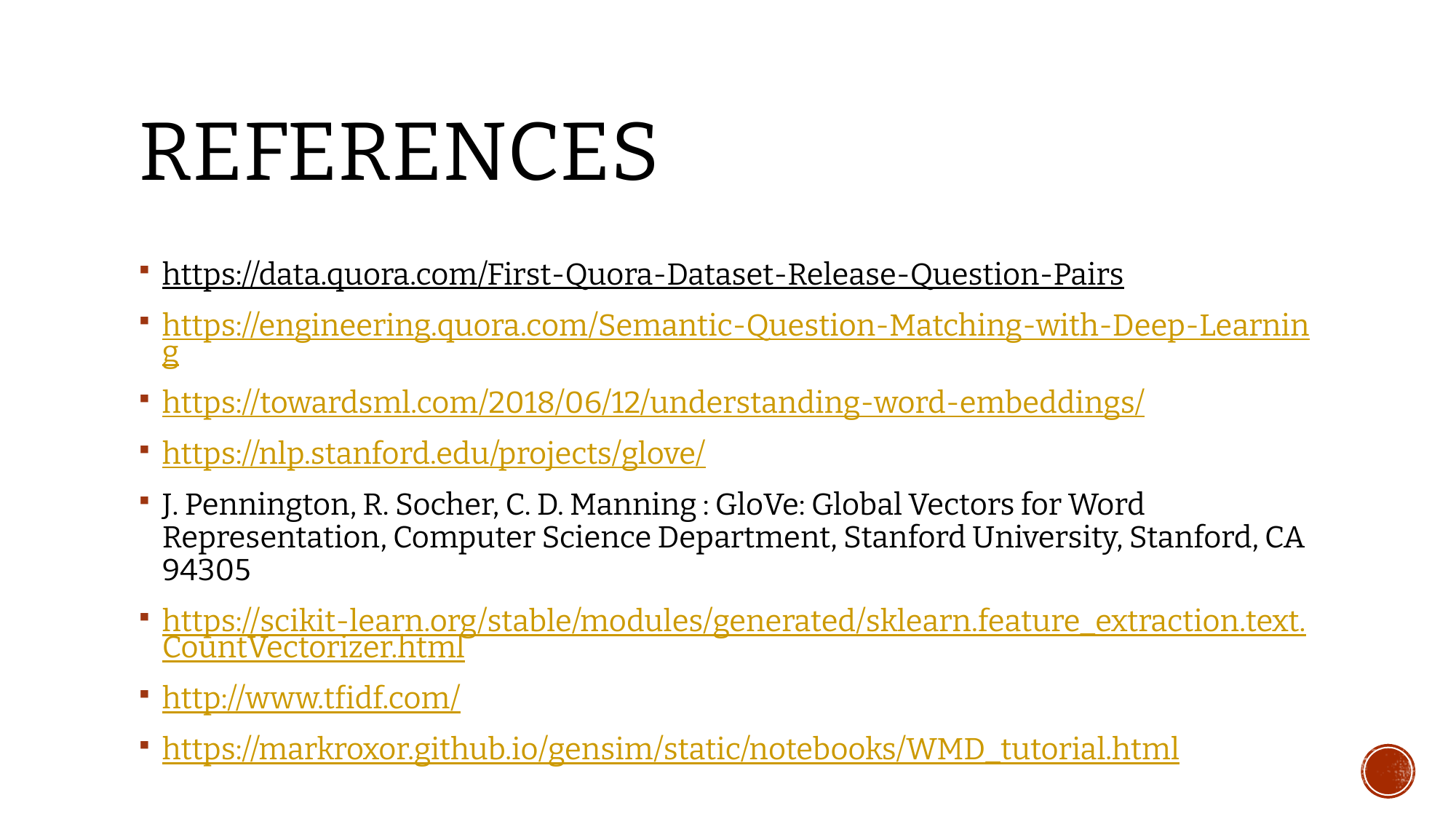

# references
https://data.quora.com/First-Quora-Dataset-Release-Question-Pairs
https://engineering.quora.com/Semantic-Question-Matching-with-Deep-Learning
https://towardsml.com/2018/06/12/understanding-word-embeddings/
https://nlp.stanford.edu/projects/glove/
J. Pennington, R. Socher, C. D. Manning : GloVe: Global Vectors for Word Representation, Computer Science Department, Stanford University, Stanford, CA 94305
https://scikit-learn.org/stable/modules/generated/sklearn.feature_extraction.text.CountVectorizer.html
http://www.tfidf.com/
https://markroxor.github.io/gensim/static/notebooks/WMD_tutorial.html